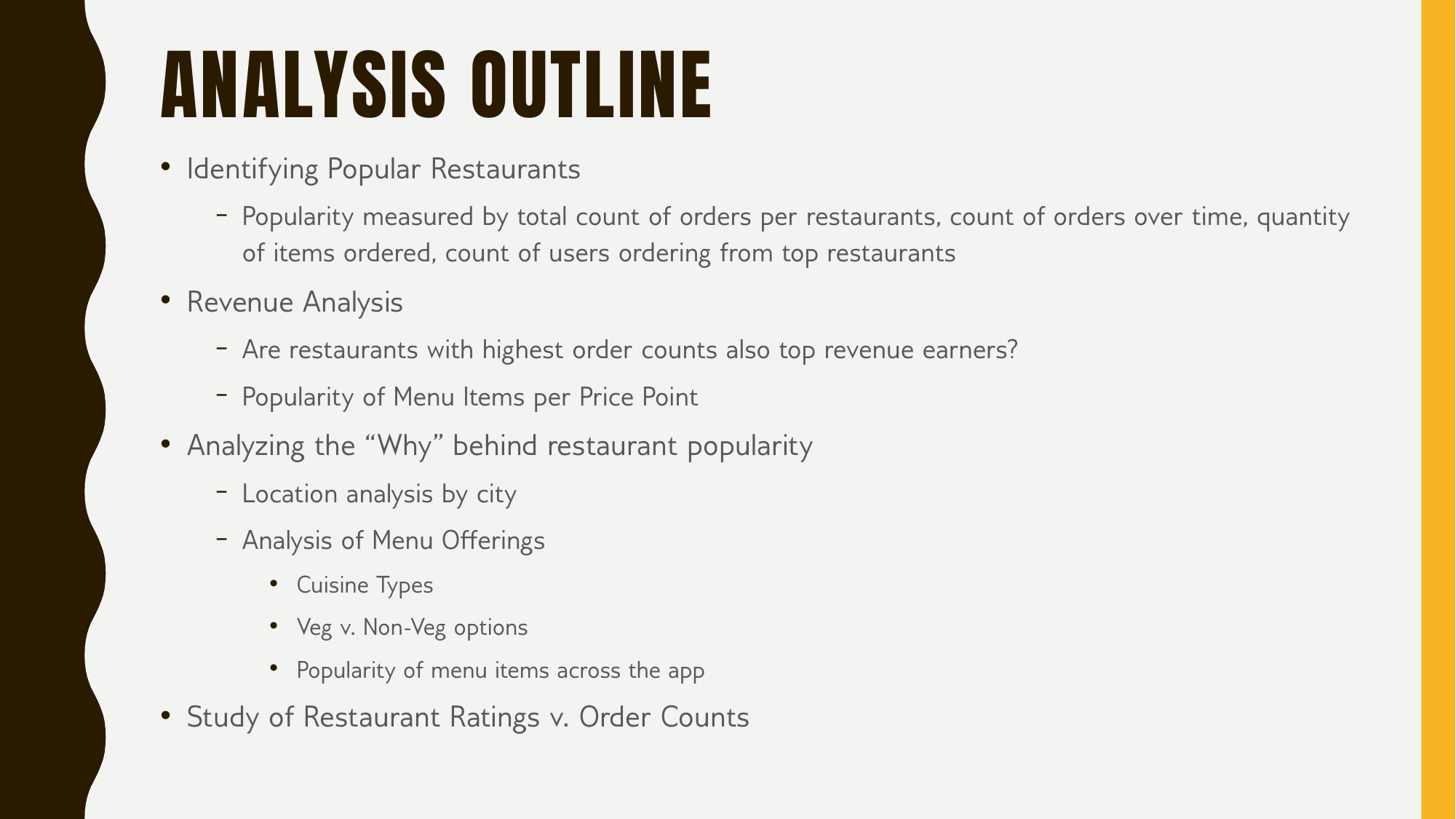

# Analysis outline
Identifying Popular Restaurants
Popularity measured by total count of orders per restaurants, count of orders over time, quantity of items ordered, count of users ordering from top restaurants
Revenue Analysis
Are restaurants with highest order counts also top revenue earners?
Popularity of Menu Items per Price Point
Analyzing the “Why” behind restaurant popularity
Location analysis by city
Analysis of Menu Offerings
Cuisine Types
Veg v. Non-Veg options
Popularity of menu items across the app
Study of Restaurant Ratings v. Order Counts